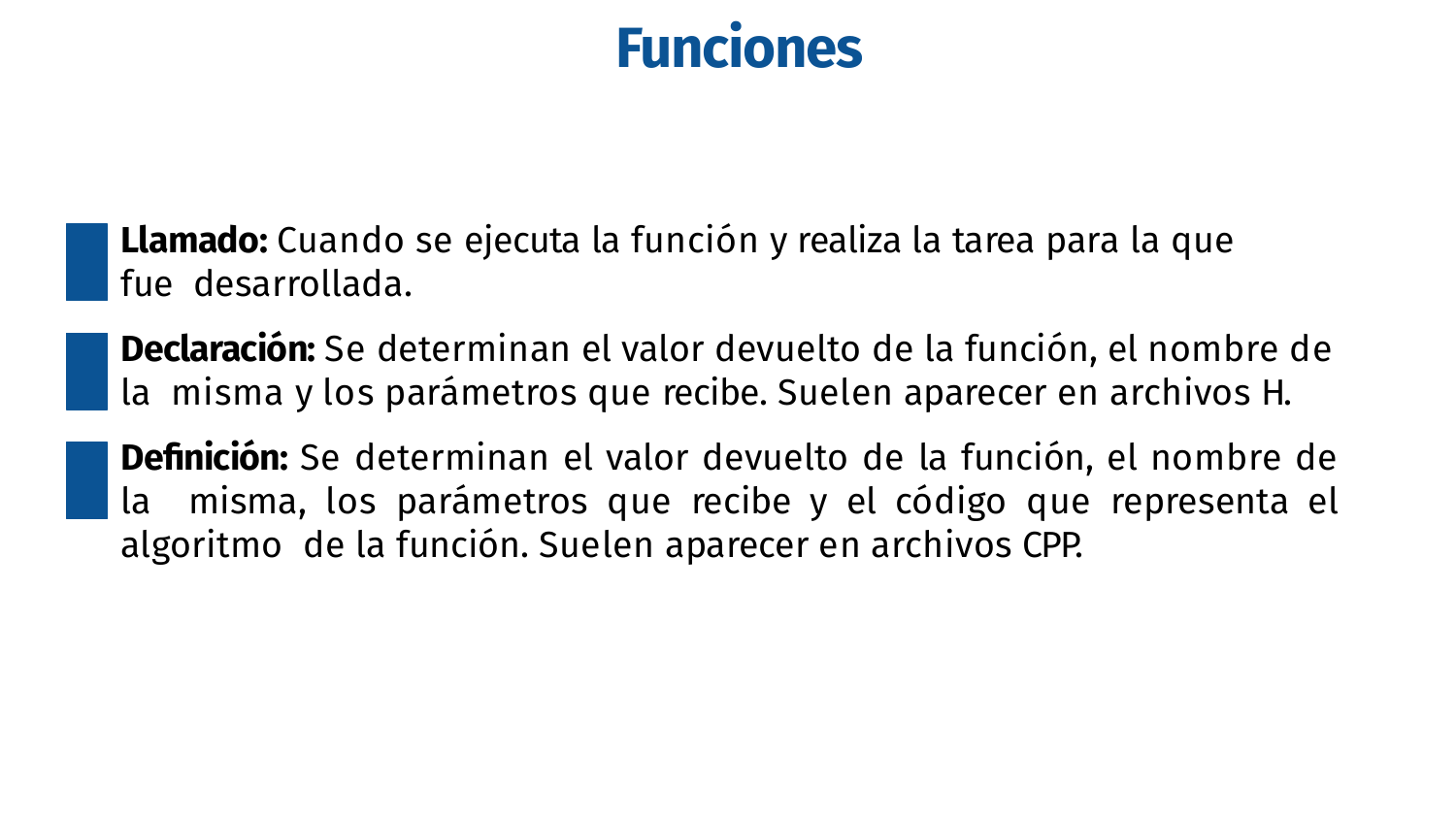

# Funciones
Llamado: Cuando se ejecuta la función y realiza la tarea para la que fue  desarrollada.
Declaración: Se determinan el valor devuelto de la función, el nombre de la  misma y los parámetros que recibe. Suelen aparecer en archivos H.
Deﬁnición: Se determinan el valor devuelto de la función, el nombre de la  misma, los parámetros que recibe y el código que representa el algoritmo  de la función. Suelen aparecer en archivos CPP.